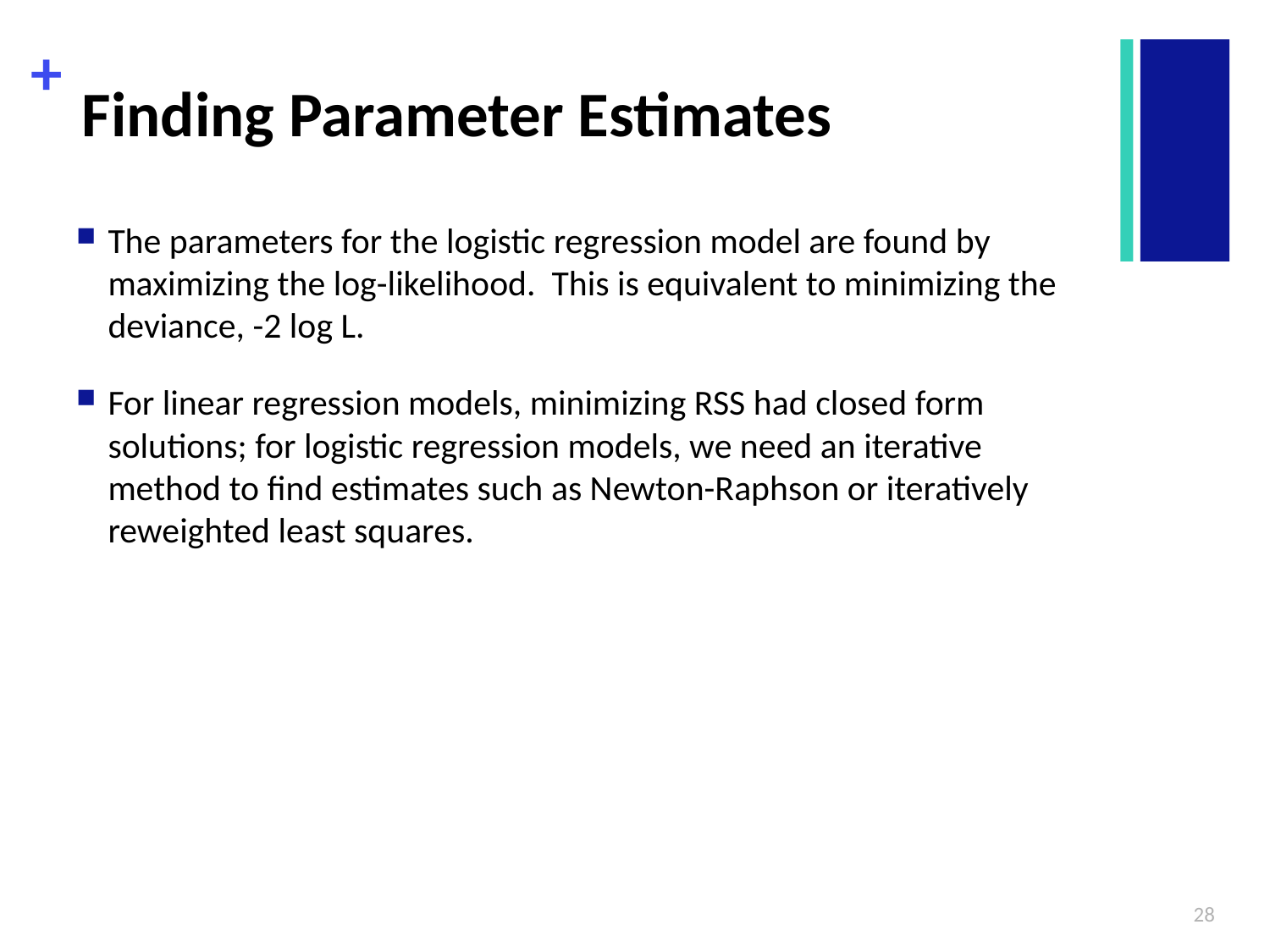

# Finding Parameter Estimates
The parameters for the logistic regression model are found by maximizing the log-likelihood.  This is equivalent to minimizing the deviance, -2 log L.
For linear regression models, minimizing RSS had closed form solutions; for logistic regression models, we need an iterative method to find estimates such as Newton-Raphson or iteratively reweighted least squares.
28